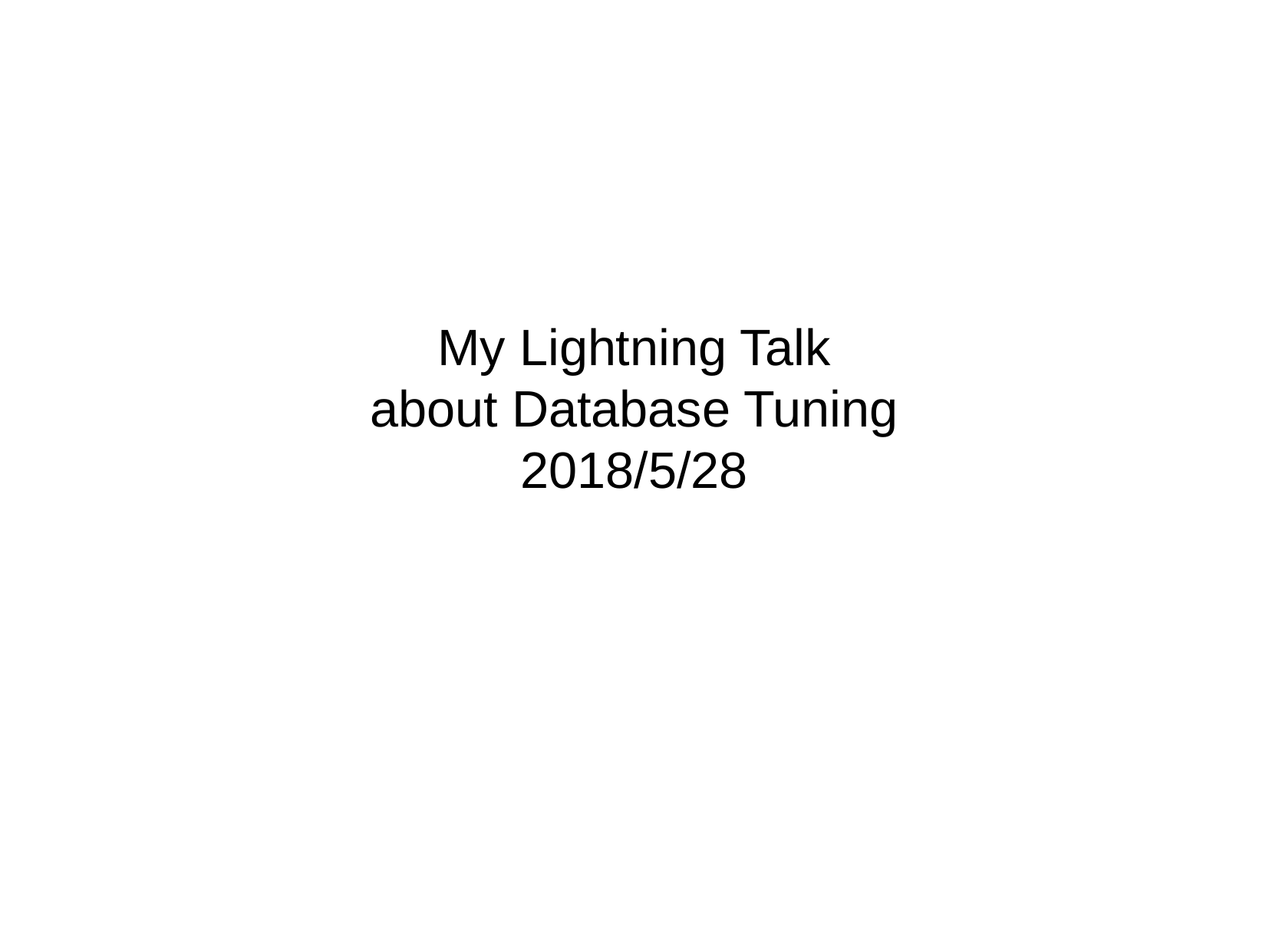

My Lightning Talk
about Database Tuning
2018/5/28